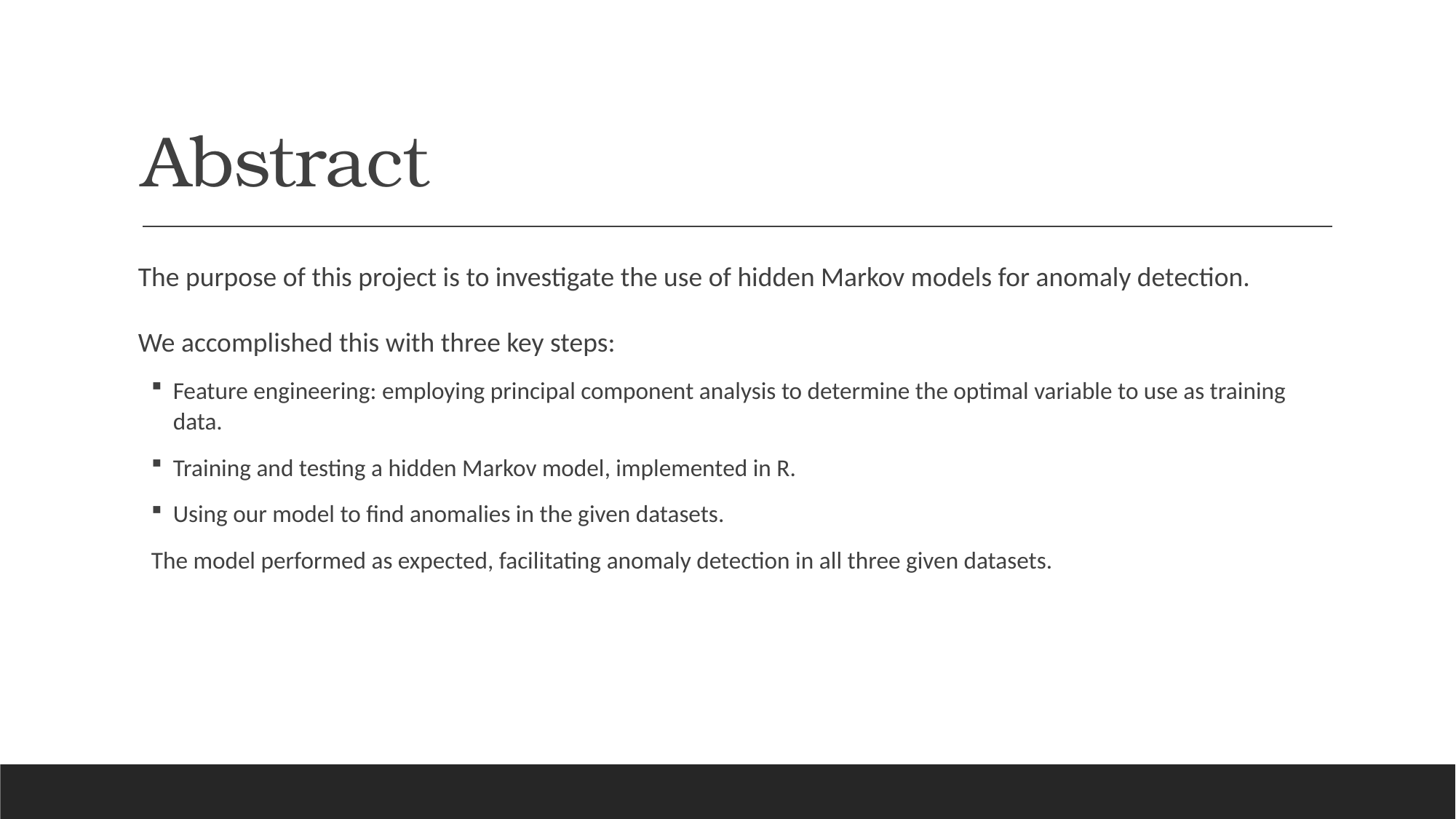

# Abstract
The purpose of this project is to investigate the use of hidden Markov models for anomaly detection.
We accomplished this with three key steps:
Feature engineering: employing principal component analysis to determine the optimal variable to use as training data.
Training and testing a hidden Markov model, implemented in R.
Using our model to find anomalies in the given datasets.
The model performed as expected, facilitating anomaly detection in all three given datasets.